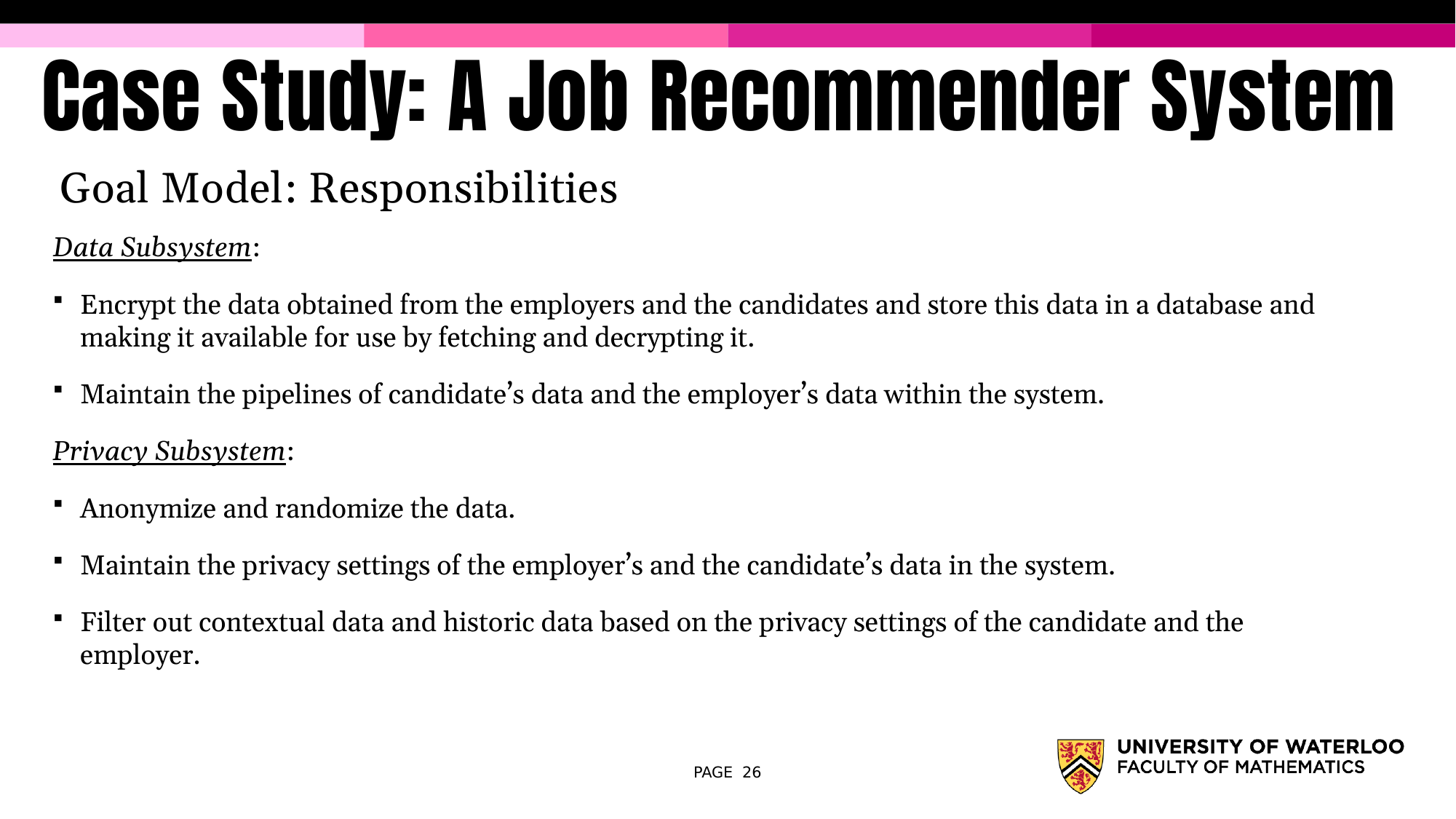

# Case Study: A Job Recommender System

Goal Model: Responsibilities
Data Subsystem:
Encrypt the data obtained from the employers and the candidates and store this data in a database and making it available for use by fetching and decrypting it.
Maintain the pipelines of candidate’s data and the employer’s data within the system.
Privacy Subsystem:
Anonymize and randomize the data.
Maintain the privacy settings of the employer’s and the candidate’s data in the system.
Filter out contextual data and historic data based on the privacy settings of the candidate and the employer.

PAGE  26